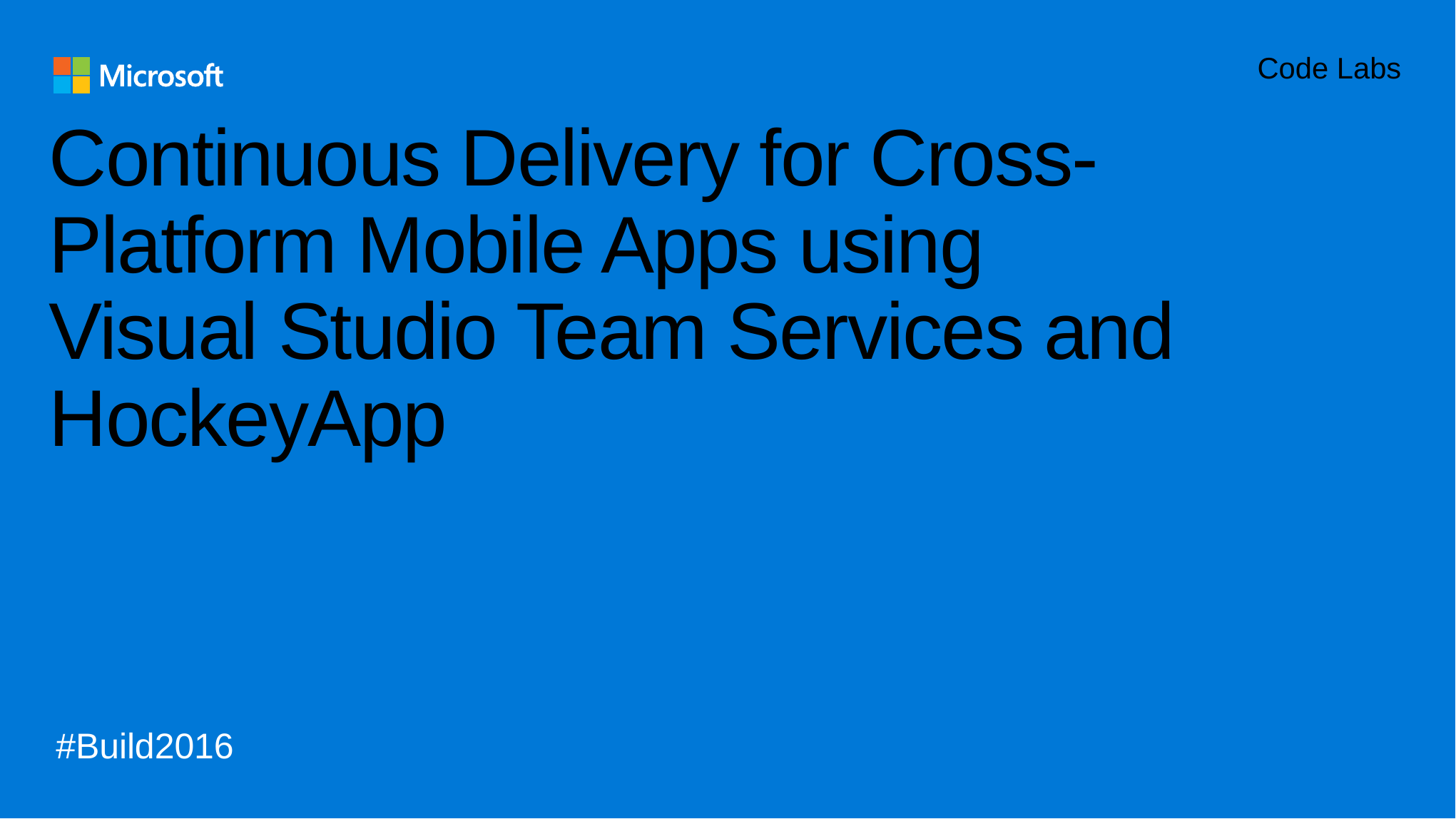

Code Labs
# Continuous Delivery for Cross-Platform Mobile Apps using Visual Studio Team Services and HockeyApp